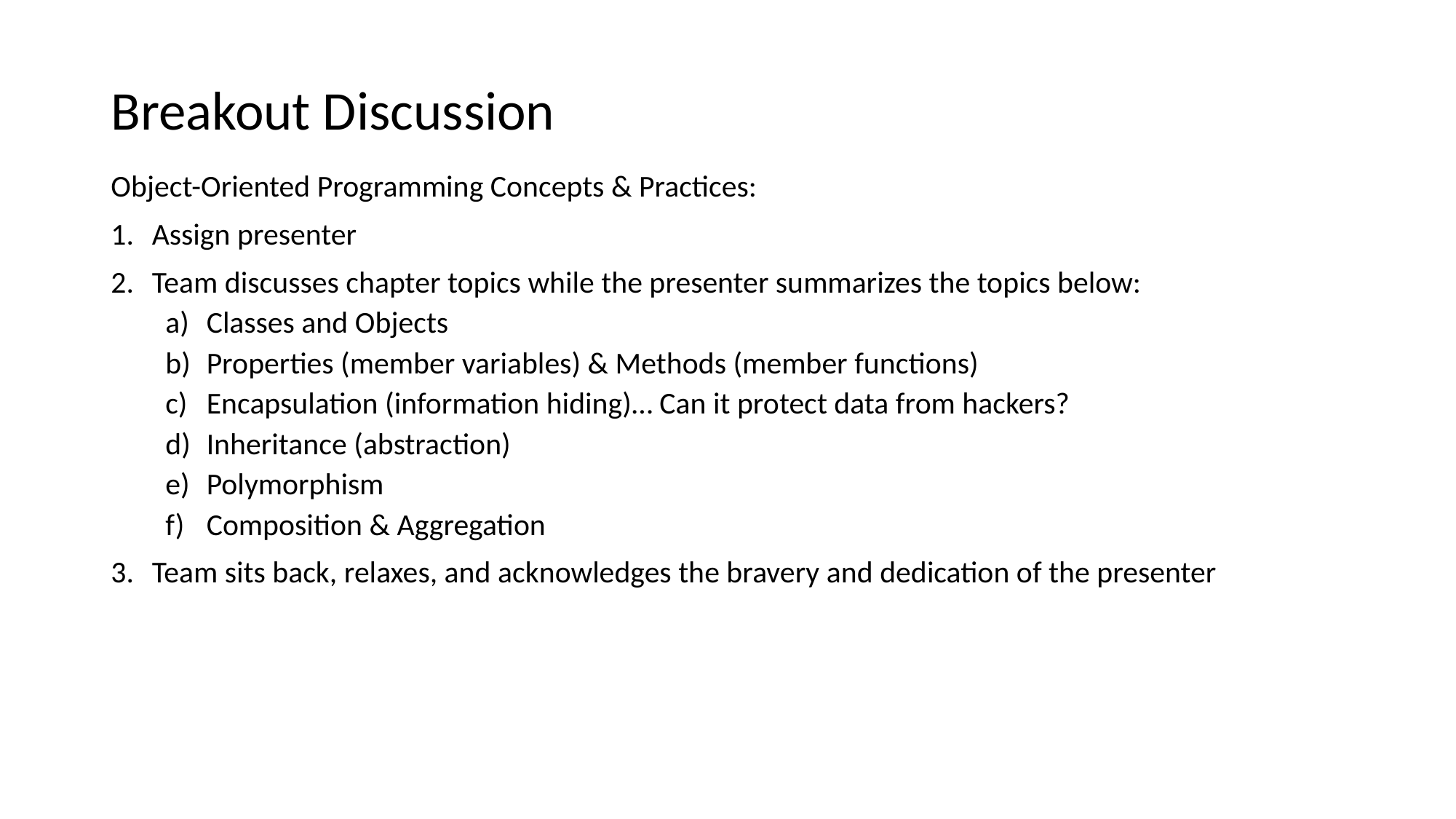

# Breakout Discussion
Object-Oriented Programming Concepts & Practices:
Assign presenter
Team discusses chapter topics while the presenter summarizes the topics below:
Classes and Objects
Properties (member variables) & Methods (member functions)
Encapsulation (information hiding)… Can it protect data from hackers?
Inheritance (abstraction)
Polymorphism
Composition & Aggregation
Team sits back, relaxes, and acknowledges the bravery and dedication of the presenter